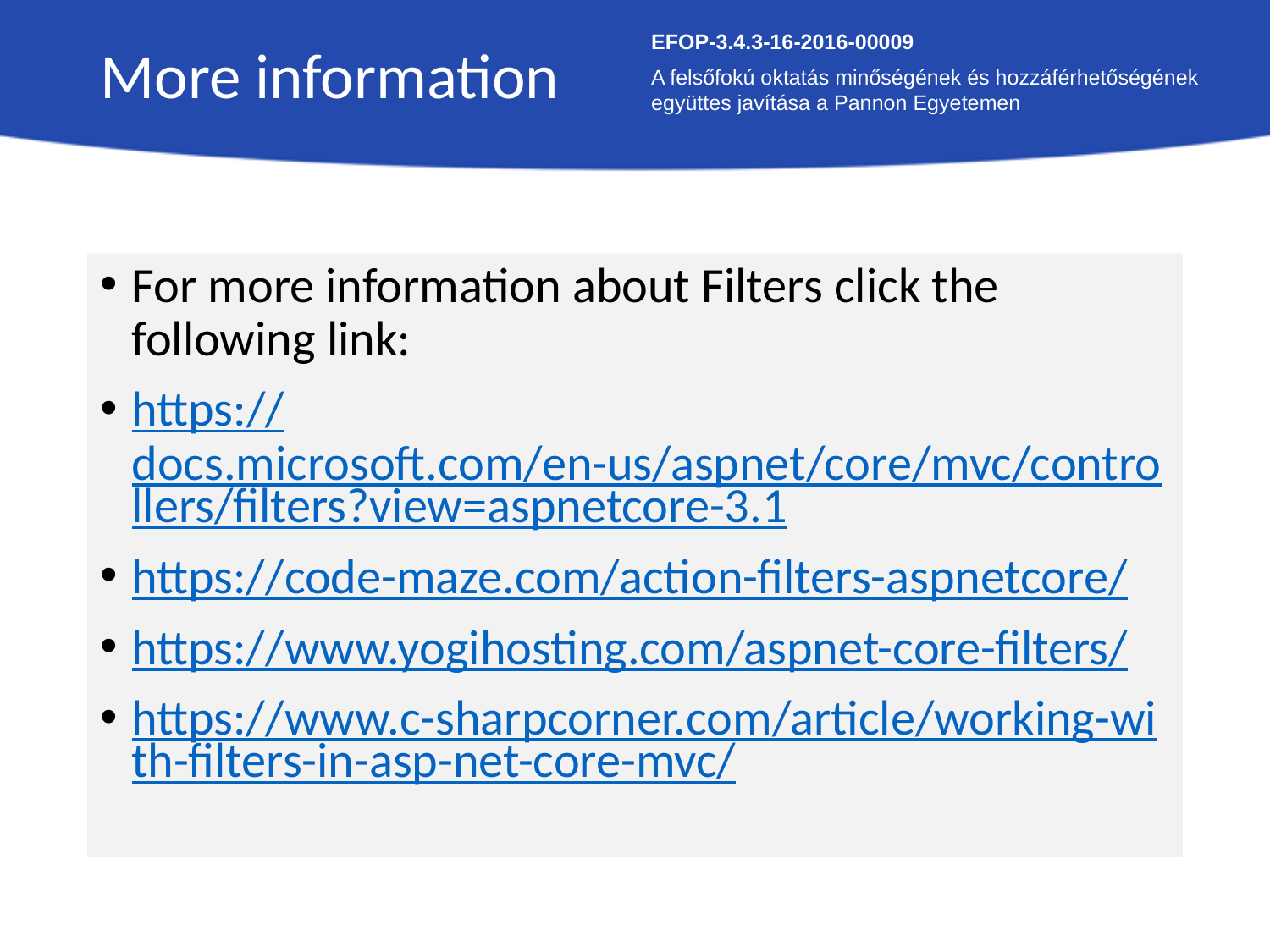

More information
EFOP-3.4.3-16-2016-00009
A felsőfokú oktatás minőségének és hozzáférhetőségének együttes javítása a Pannon Egyetemen
For more information about Filters click the following link:
https://docs.microsoft.com/en-us/aspnet/core/mvc/controllers/filters?view=aspnetcore-3.1
https://code-maze.com/action-filters-aspnetcore/
https://www.yogihosting.com/aspnet-core-filters/
https://www.c-sharpcorner.com/article/working-with-filters-in-asp-net-core-mvc/